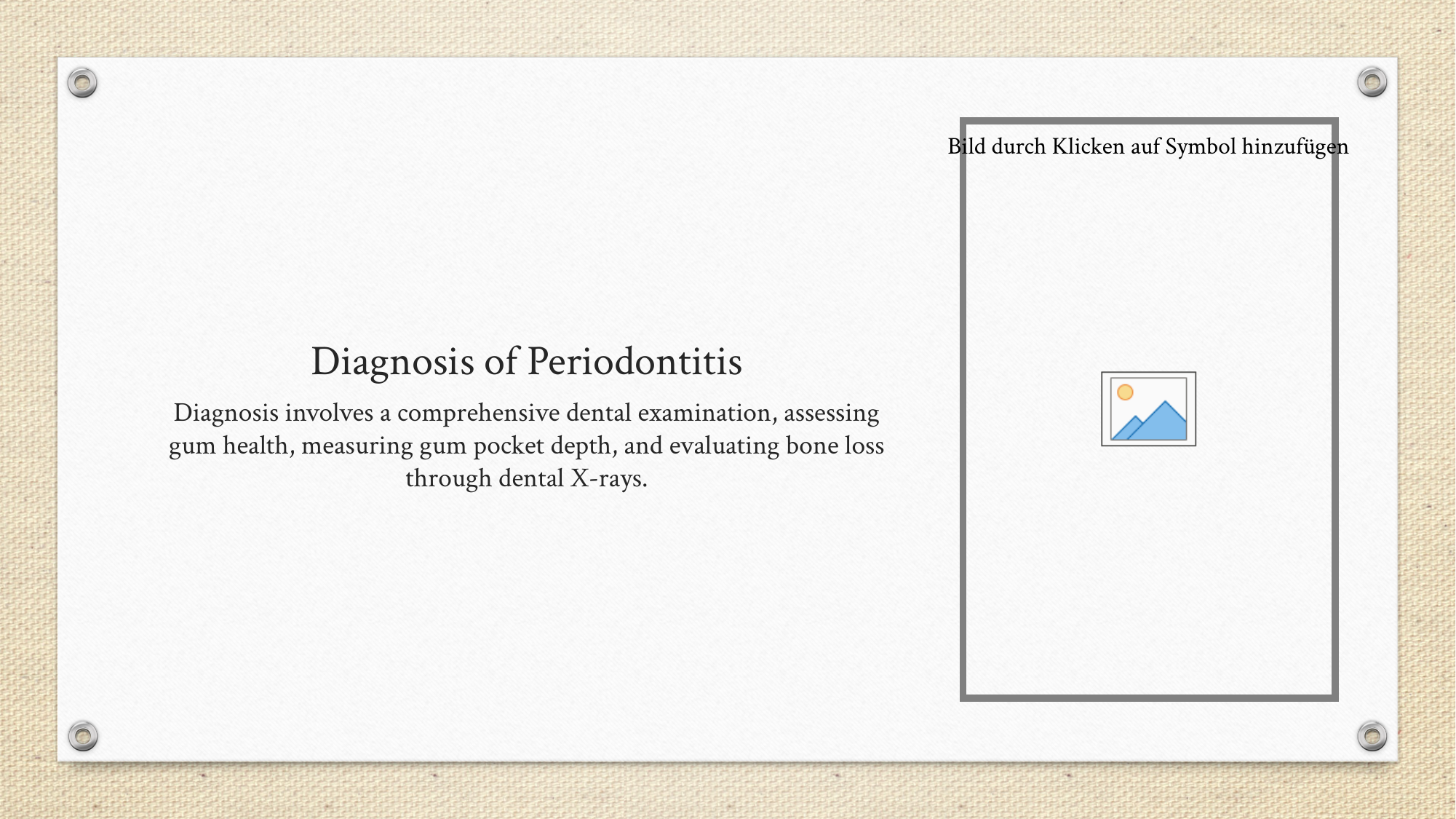

# Diagnosis of Periodontitis
Diagnosis involves a comprehensive dental examination, assessing gum health, measuring gum pocket depth, and evaluating bone loss through dental X-rays.